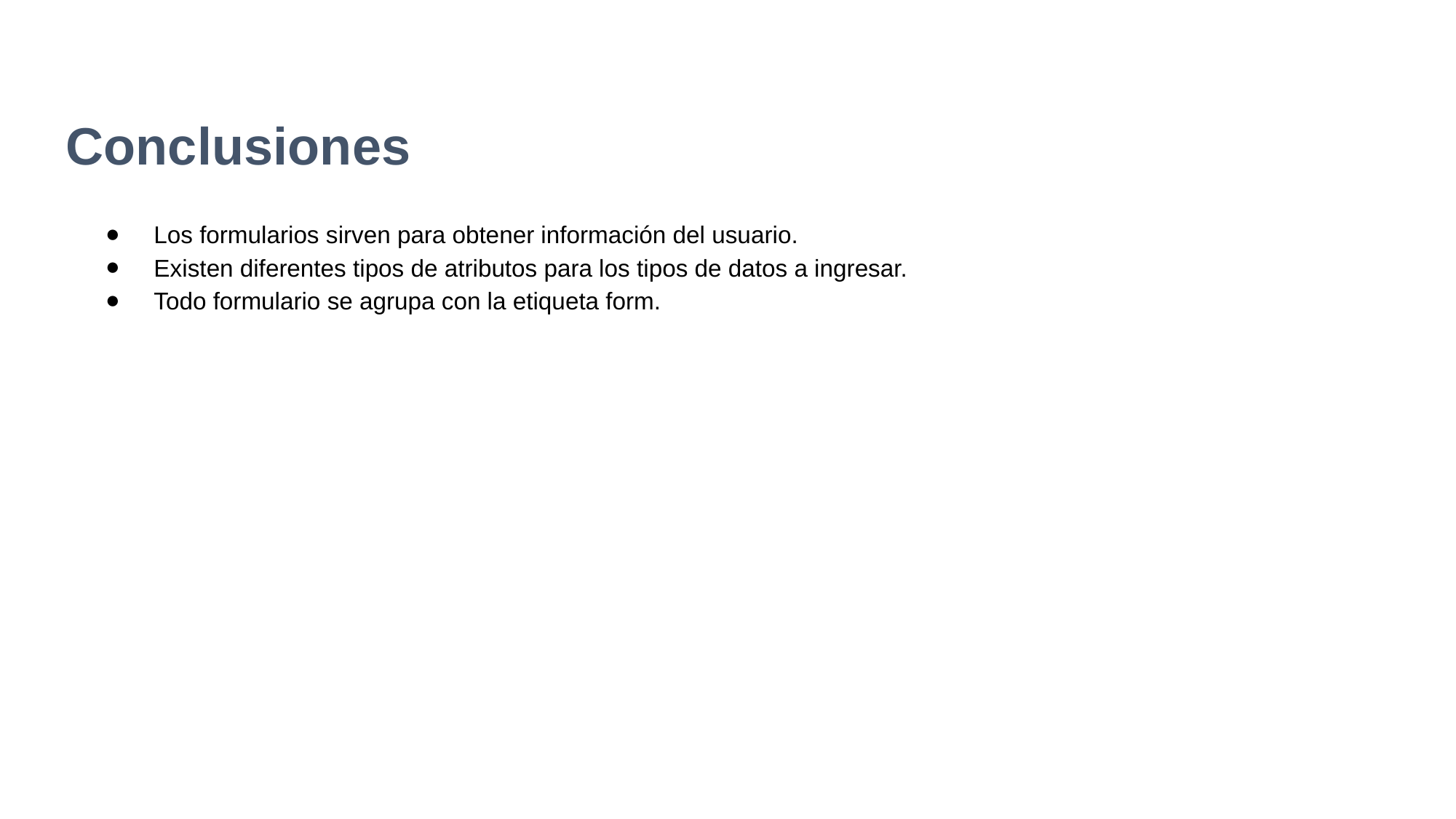

Conclusiones

Los formularios sirven para obtener información del usuario.
Existen diferentes tipos de atributos para los tipos de datos a ingresar.
Todo formulario se agrupa con la etiqueta form.